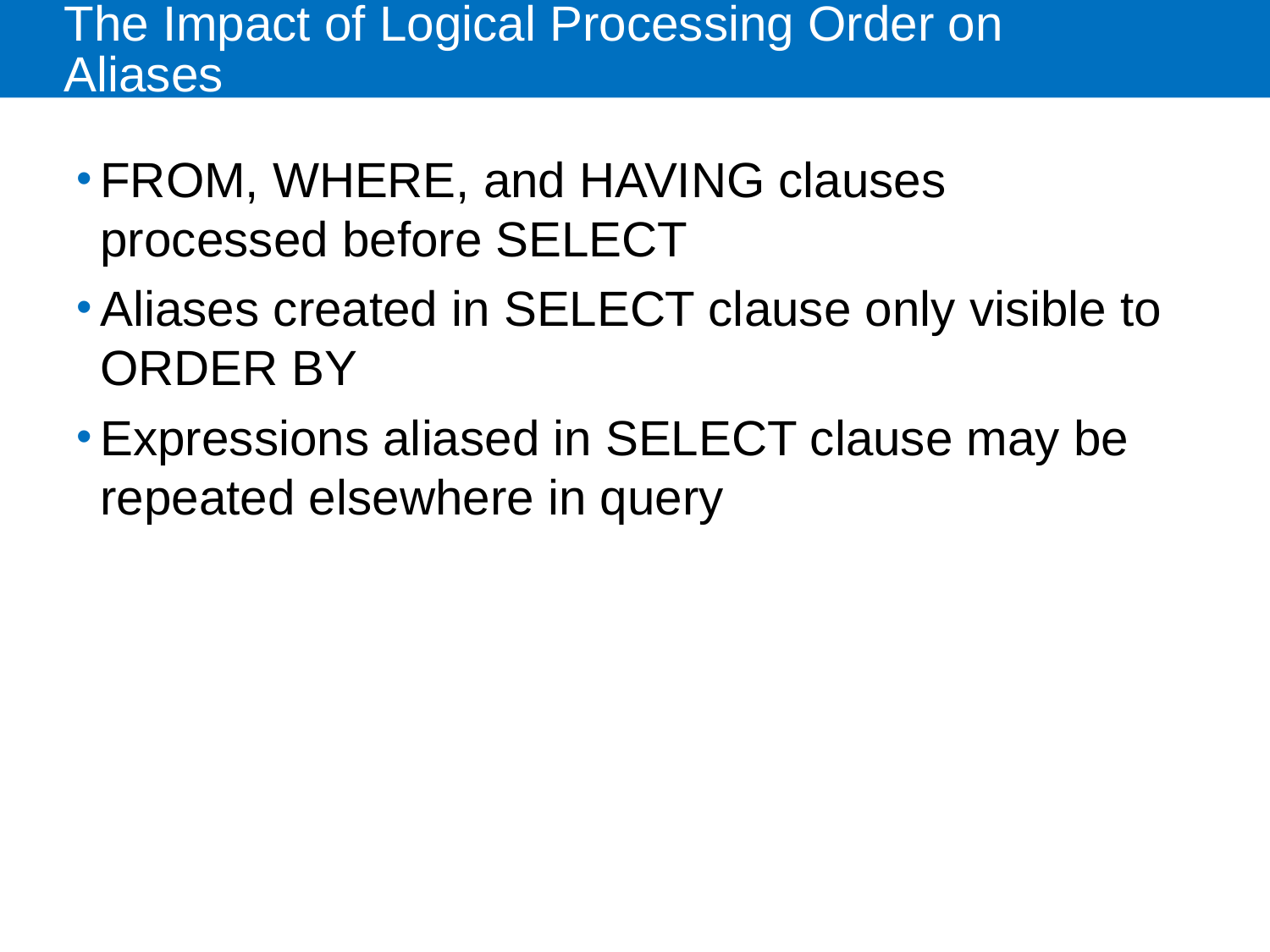

# The Impact of Logical Processing Order on Aliases
FROM, WHERE, and HAVING clauses processed before SELECT
Aliases created in SELECT clause only visible to ORDER BY
Expressions aliased in SELECT clause may be repeated elsewhere in query